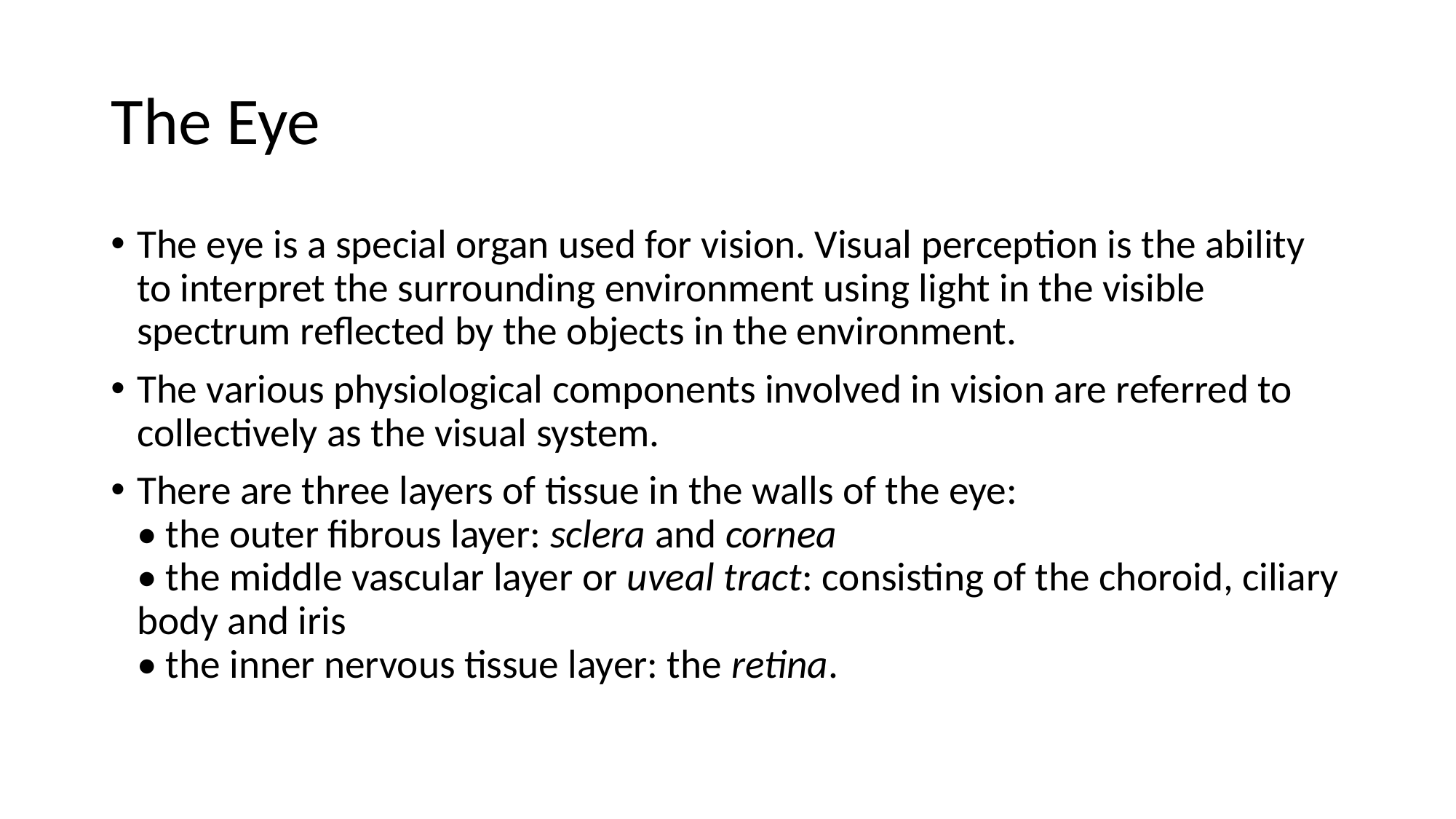

# The Eye
The eye is a special organ used for vision. Visual perception is the ability to interpret the surrounding environment using light in the visible spectrum reflected by the objects in the environment.
The various physiological components involved in vision are referred to collectively as the visual system.
There are three layers of tissue in the walls of the eye:
• the outer fibrous layer: sclera and cornea
• the middle vascular layer or uveal tract: consisting of the choroid, ciliary body and iris
• the inner nervous tissue layer: the retina.